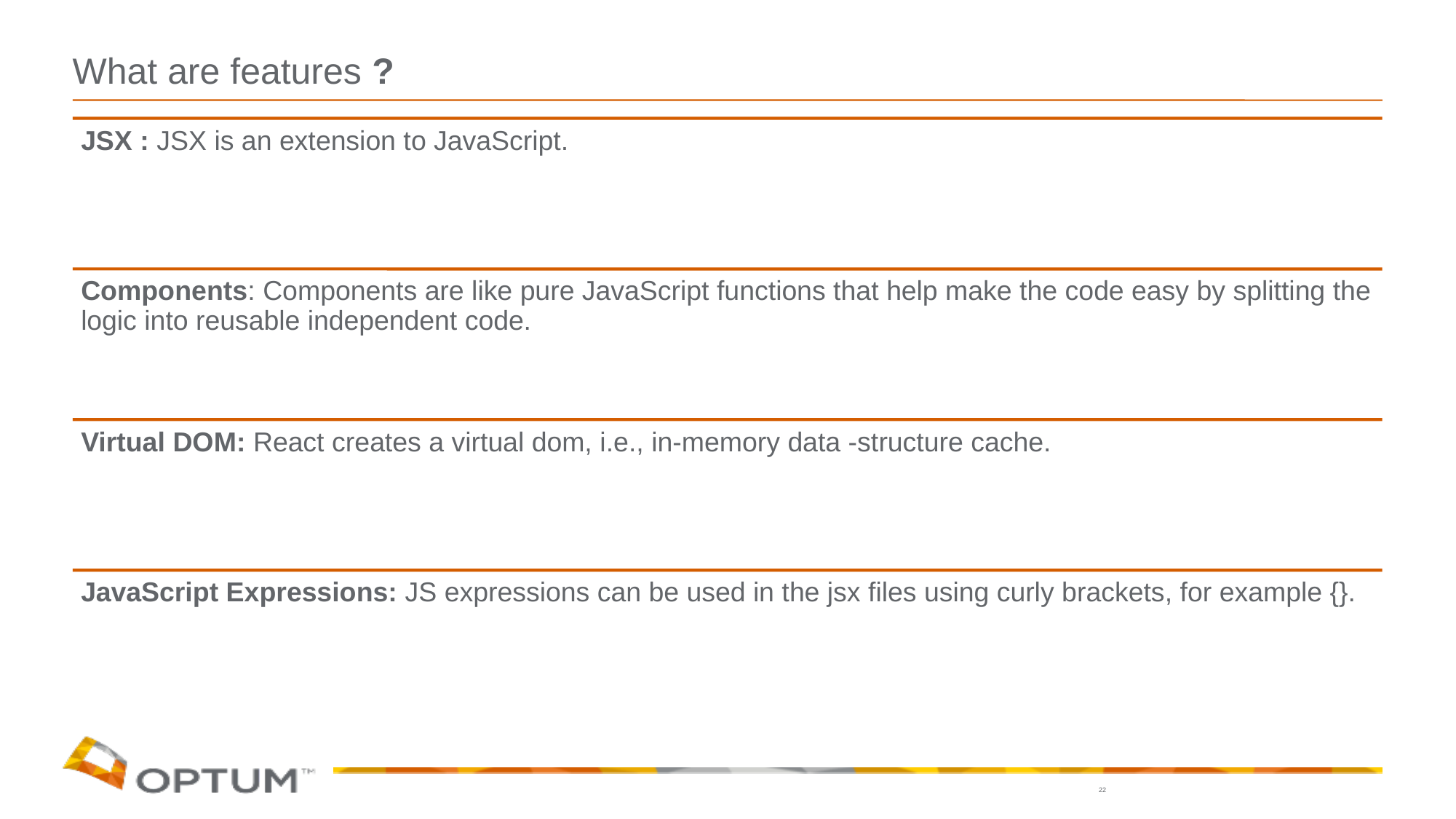

# What are features ?
JSX : JSX is an extension to JavaScript.
Components: Components are like pure JavaScript functions that help make the code easy by splitting the logic into reusable independent code.
Virtual DOM: React creates a virtual dom, i.e., in-memory data -structure cache.
JavaScript Expressions: JS expressions can be used in the jsx files using curly brackets, for example {}.
22